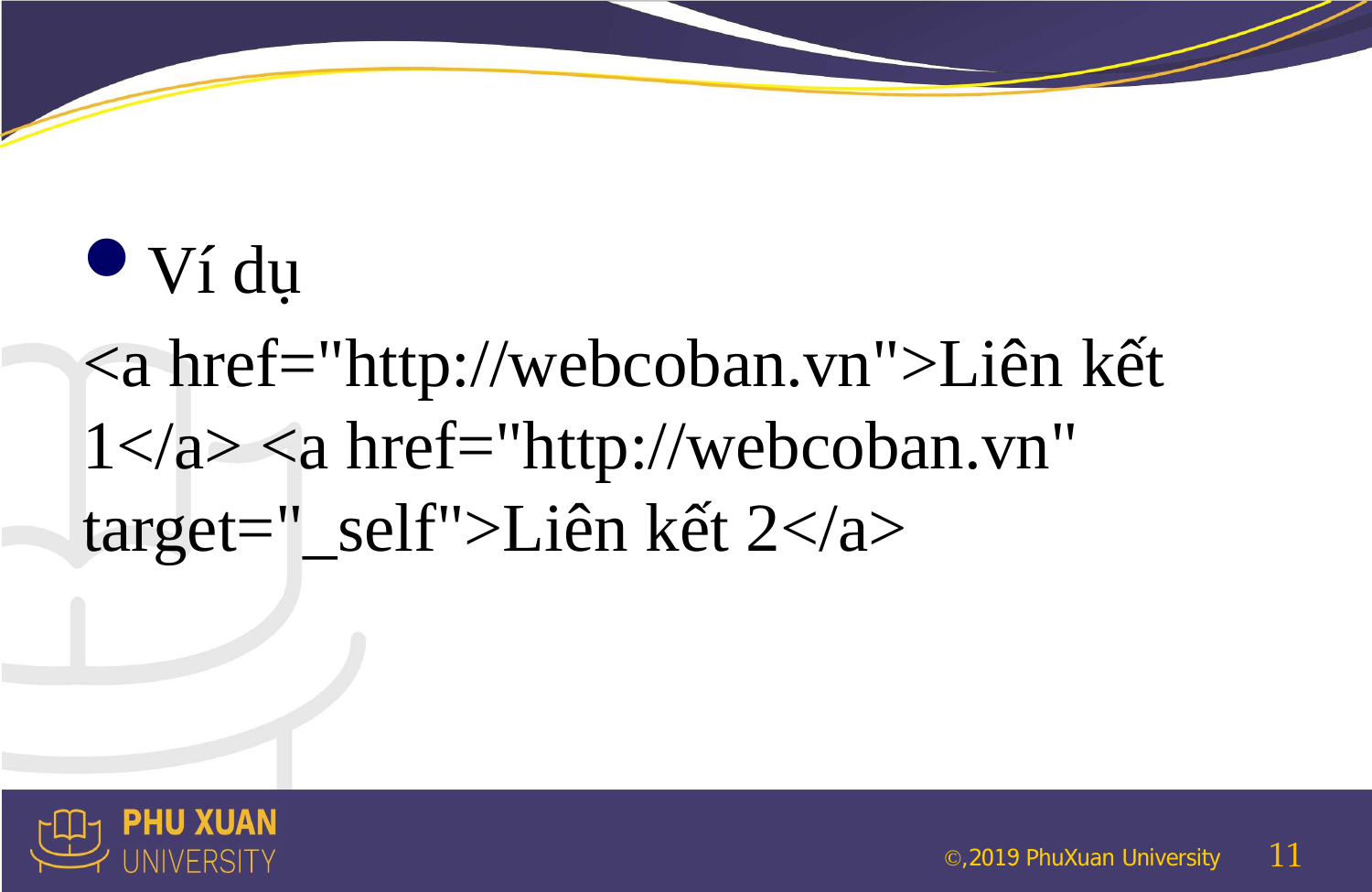

#
Ví dụ
<a href="http://webcoban.vn">Liên kết 1</a> <a href="http://webcoban.vn" target="_self">Liên kết 2</a>
11